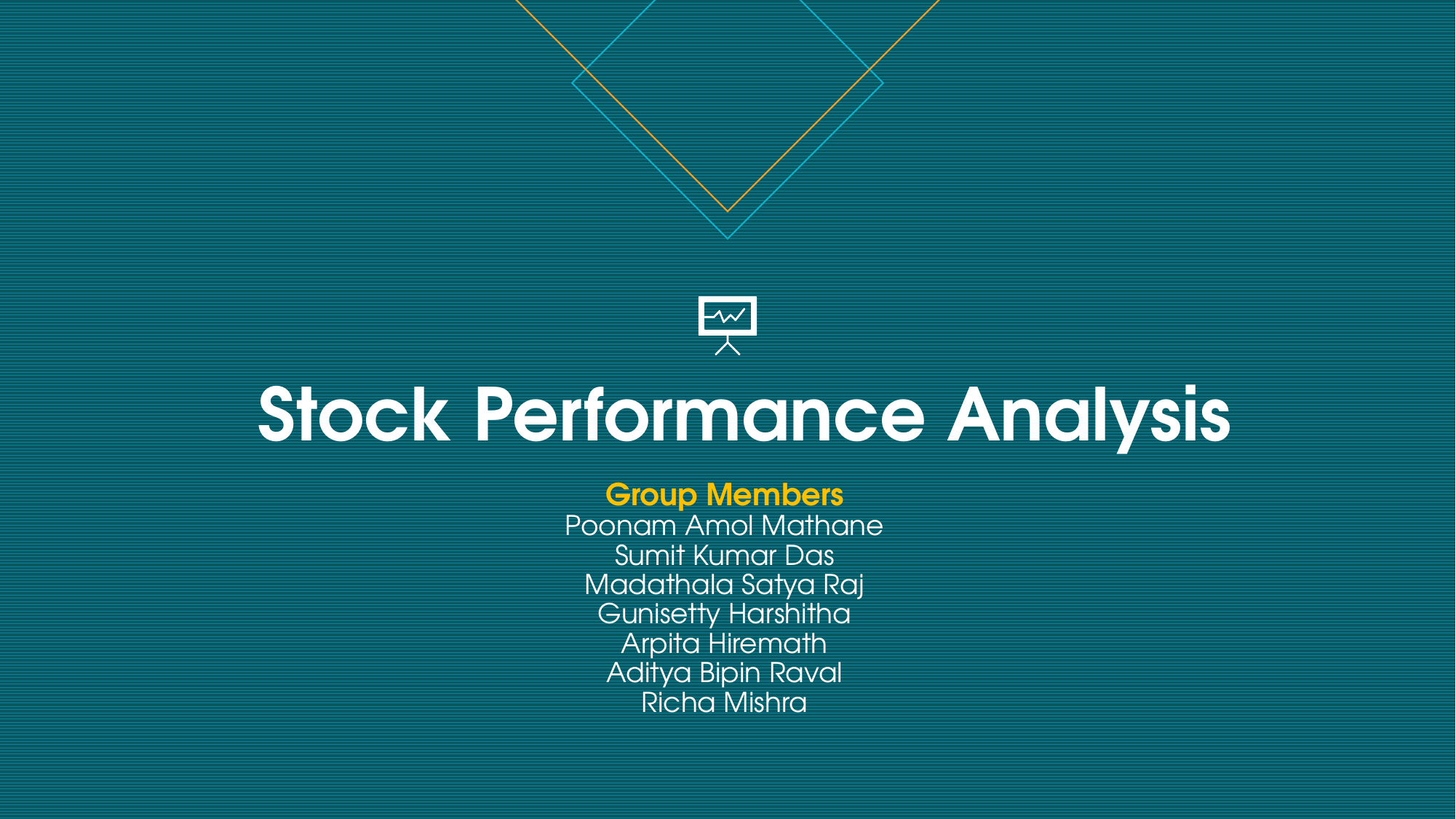

# Stock Performance Analysis
Group Members
Poonam Amol Mathane
Sumit Kumar Das
Madathala Satya Raj
Gunisetty Harshitha
Arpita Hiremath
Aditya Bipin Raval
Richa Mishra